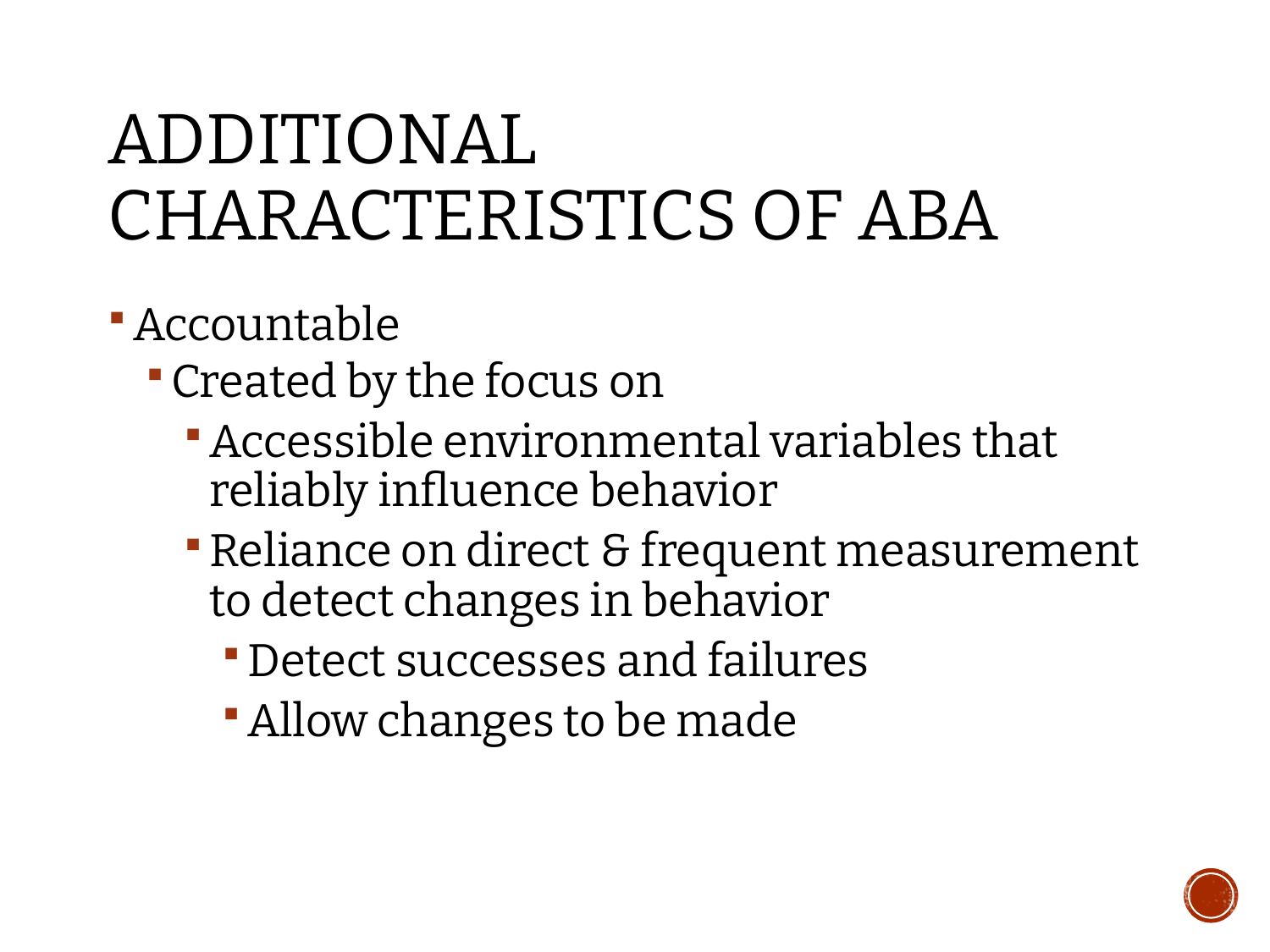

# Additional Characteristics of ABA
Accountable
Created by the focus on
Accessible environmental variables that reliably influence behavior
Reliance on direct & frequent measurement to detect changes in behavior
Detect successes and failures
Allow changes to be made